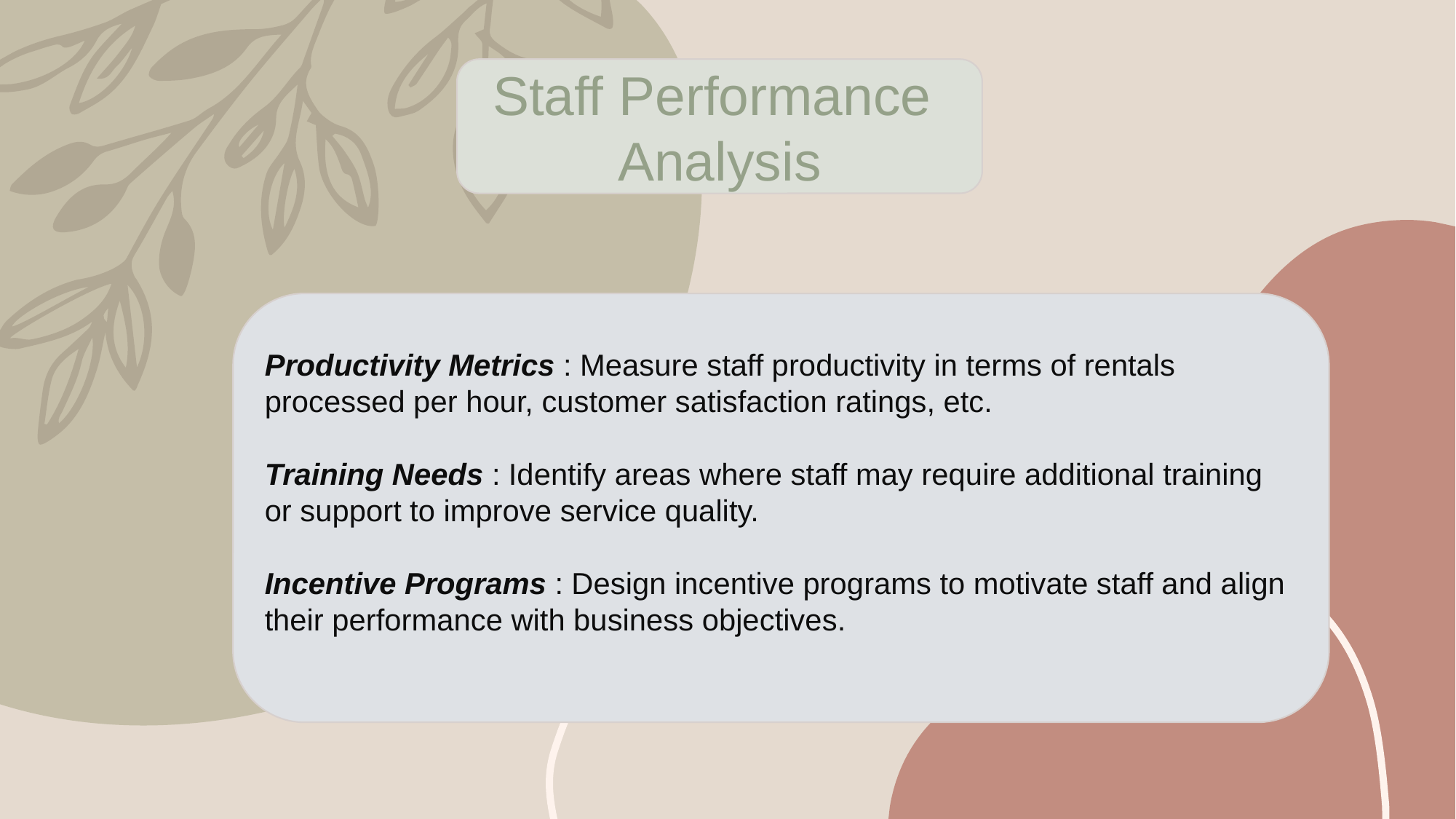

Staff Performance
Analysis
Productivity Metrics : Measure staff productivity in terms of rentals processed per hour, customer satisfaction ratings, etc.

Training Needs : Identify areas where staff may require additional training or support to improve service quality.

Incentive Programs : Design incentive programs to motivate staff and align their performance with business objectives.